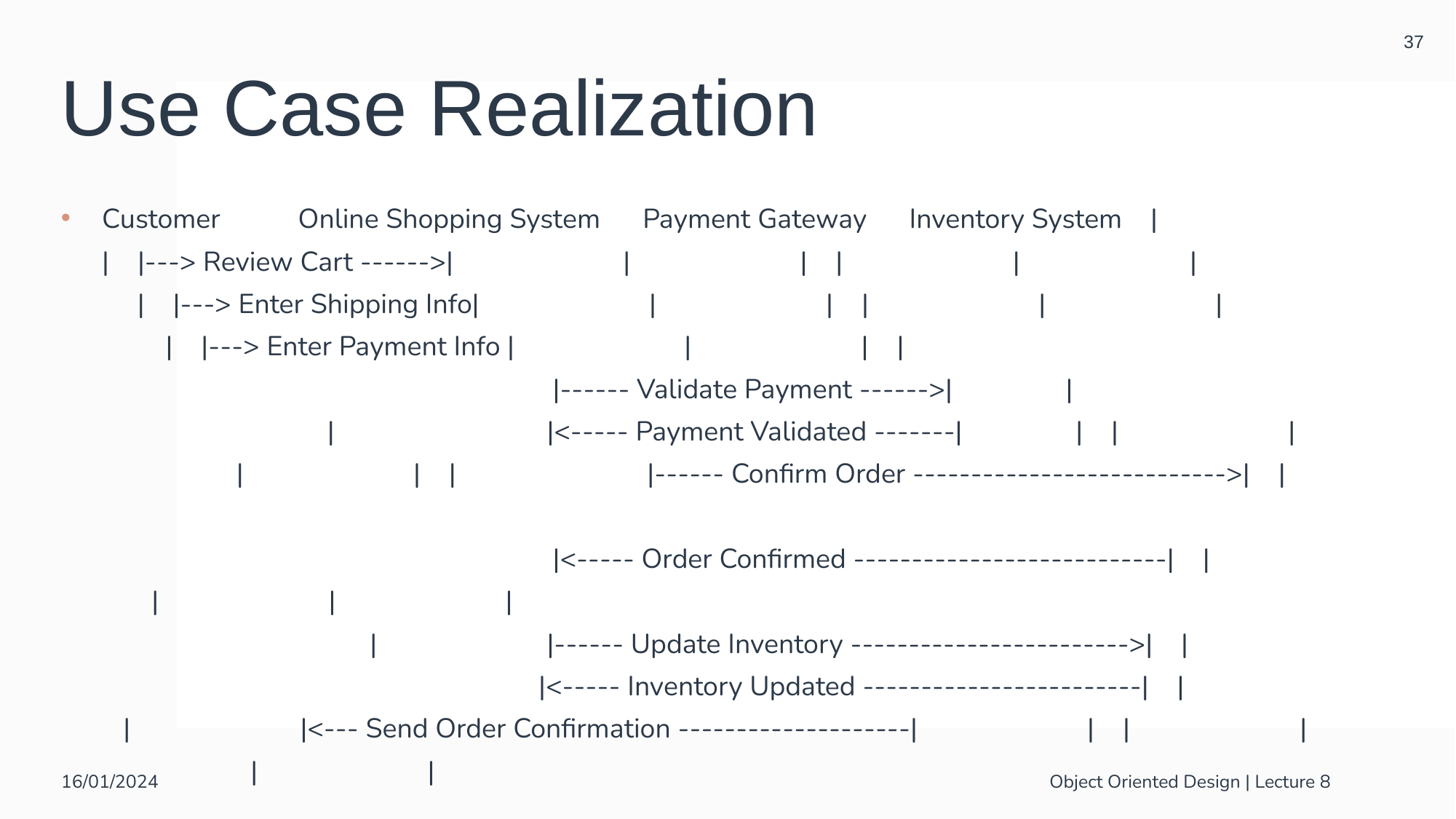

37
# Use Case Realization
Customer           Online Shopping System      Payment Gateway      Inventory System    |                        |    |---> Review Cart ------>|                        |                        |    |                        |                        |                        |    |---> Enter Shipping Info|                        |                        |    |                        |                        |                        |    |---> Enter Payment Info |                        |                        |    |
				  |------ Validate Payment ------>|                |   				 |                              |<----- Payment Validated -------|                |    |                        |                        |                        |    |                           |------ Confirm Order --------------------------->|    |
				  |<----- Order Confirmed ---------------------------|    |                        |                        |                        |
		       |                        |------ Update Inventory ------------------------>|    |                        				|<----- Inventory Updated ------------------------|    |                        |                        |<--- Send Order Confirmation --------------------|                        |    |                        |                        |                        |
16/01/2024
Object Oriented Design | Lecture 8